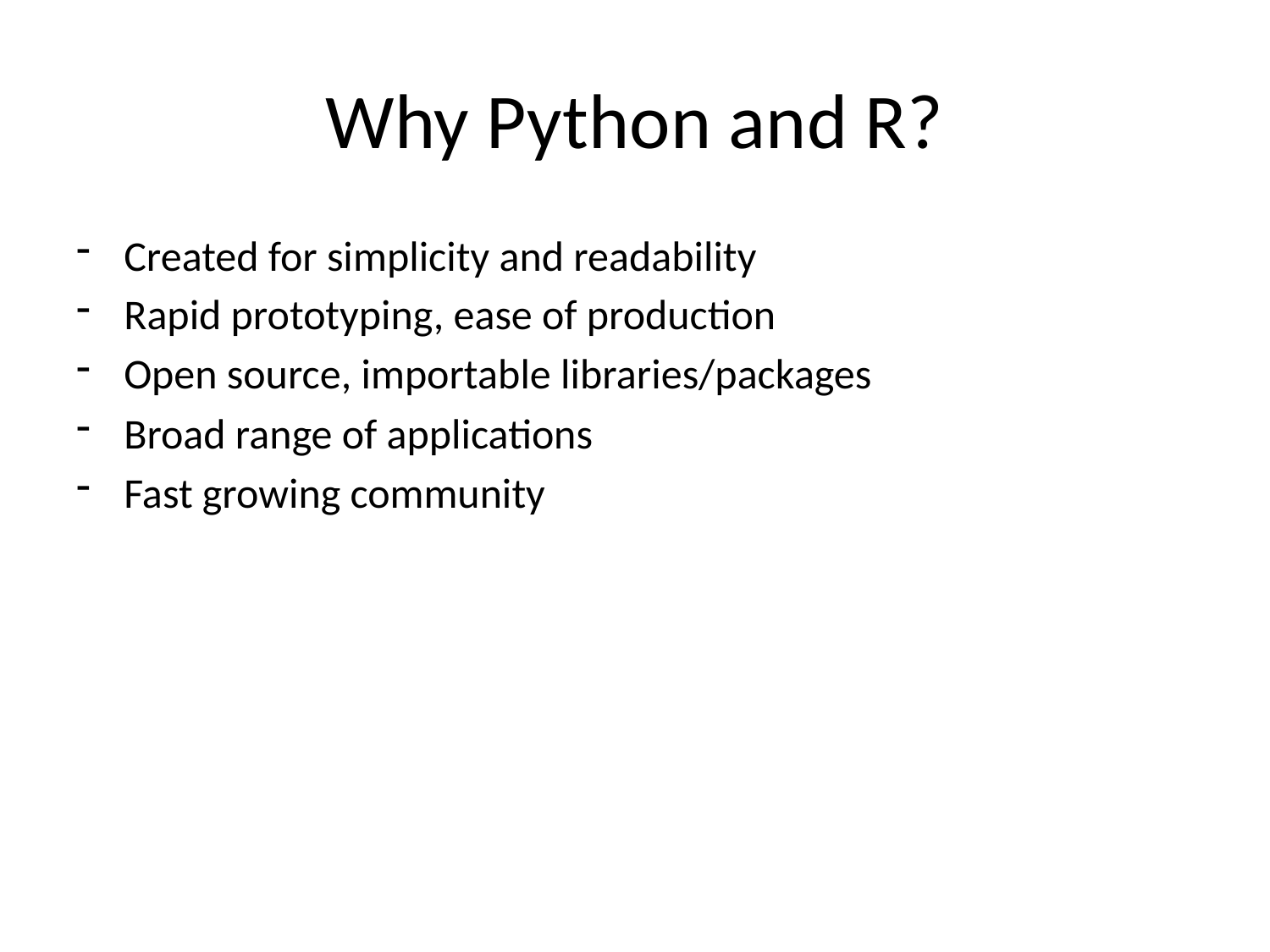

# Why Python and R?
Created for simplicity and readability
Rapid prototyping, ease of production
Open source, importable libraries/packages
Broad range of applications
Fast growing community